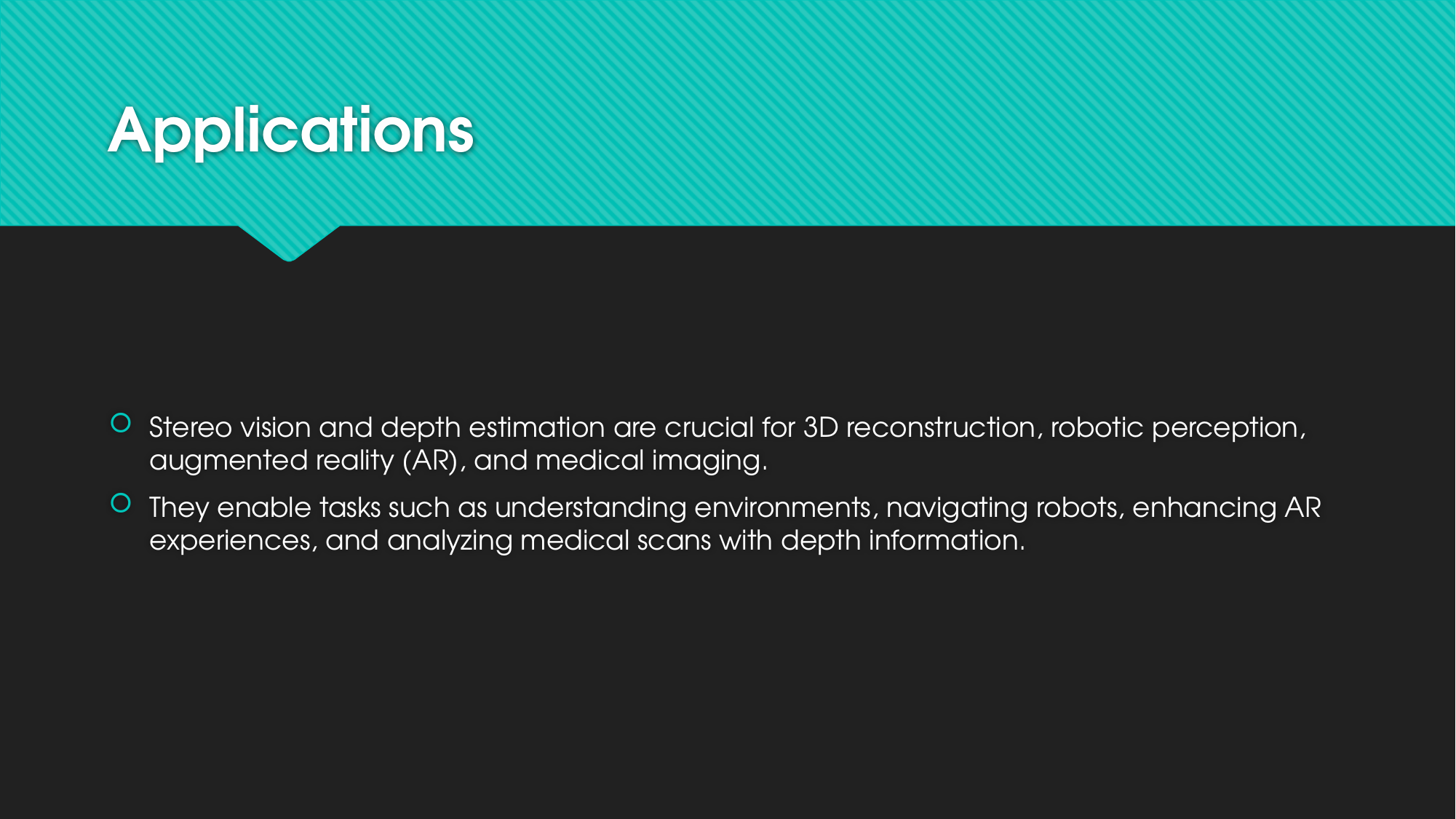

# Applications
Stereo vision and depth estimation are crucial for 3D reconstruction, robotic perception, augmented reality (AR), and medical imaging.
They enable tasks such as understanding environments, navigating robots, enhancing AR experiences, and analyzing medical scans with depth information.